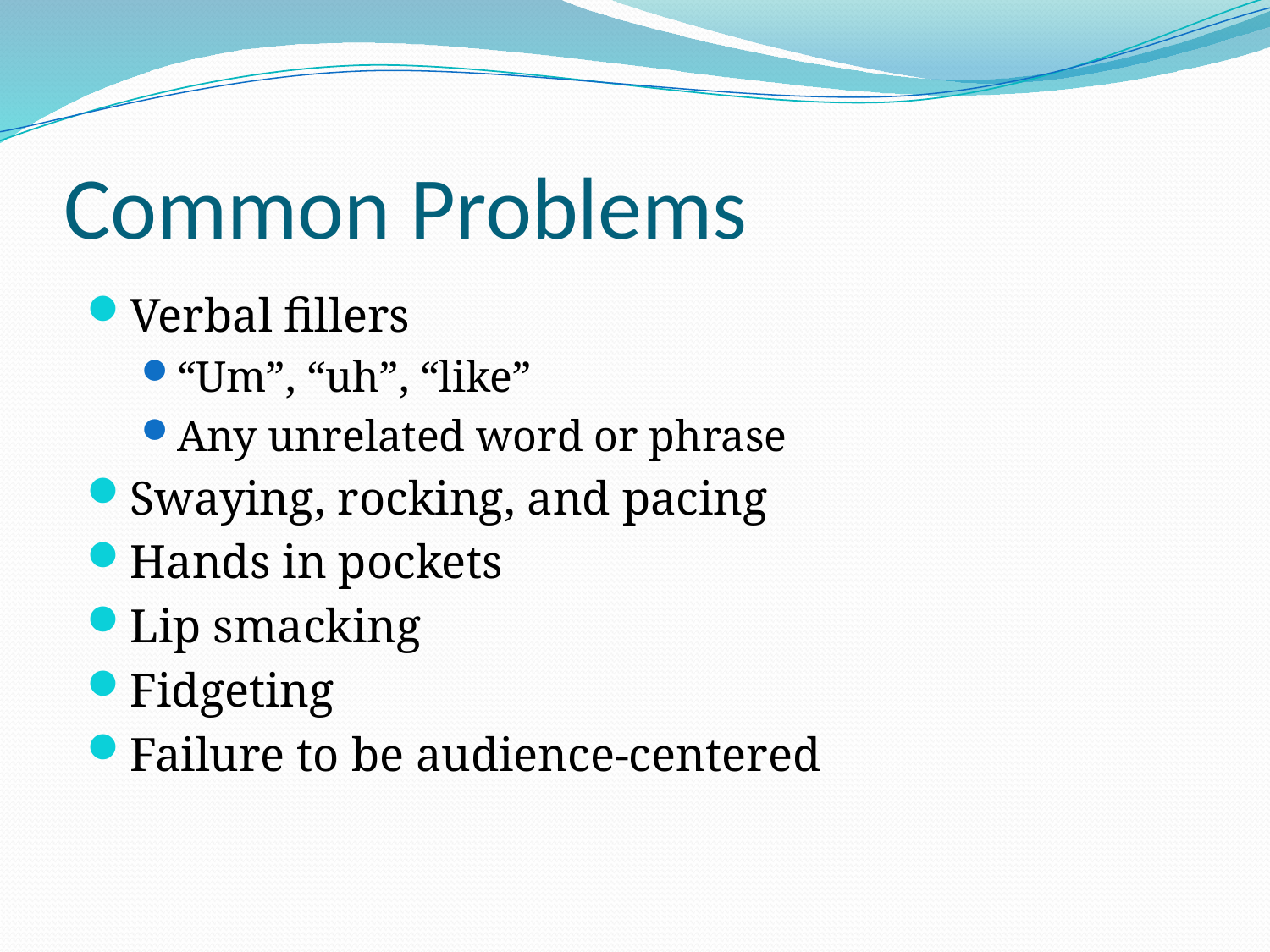

# Common Problems
Verbal fillers
“Um”, “uh”, “like”
Any unrelated word or phrase
Swaying, rocking, and pacing
Hands in pockets
Lip smacking
Fidgeting
Failure to be audience-centered